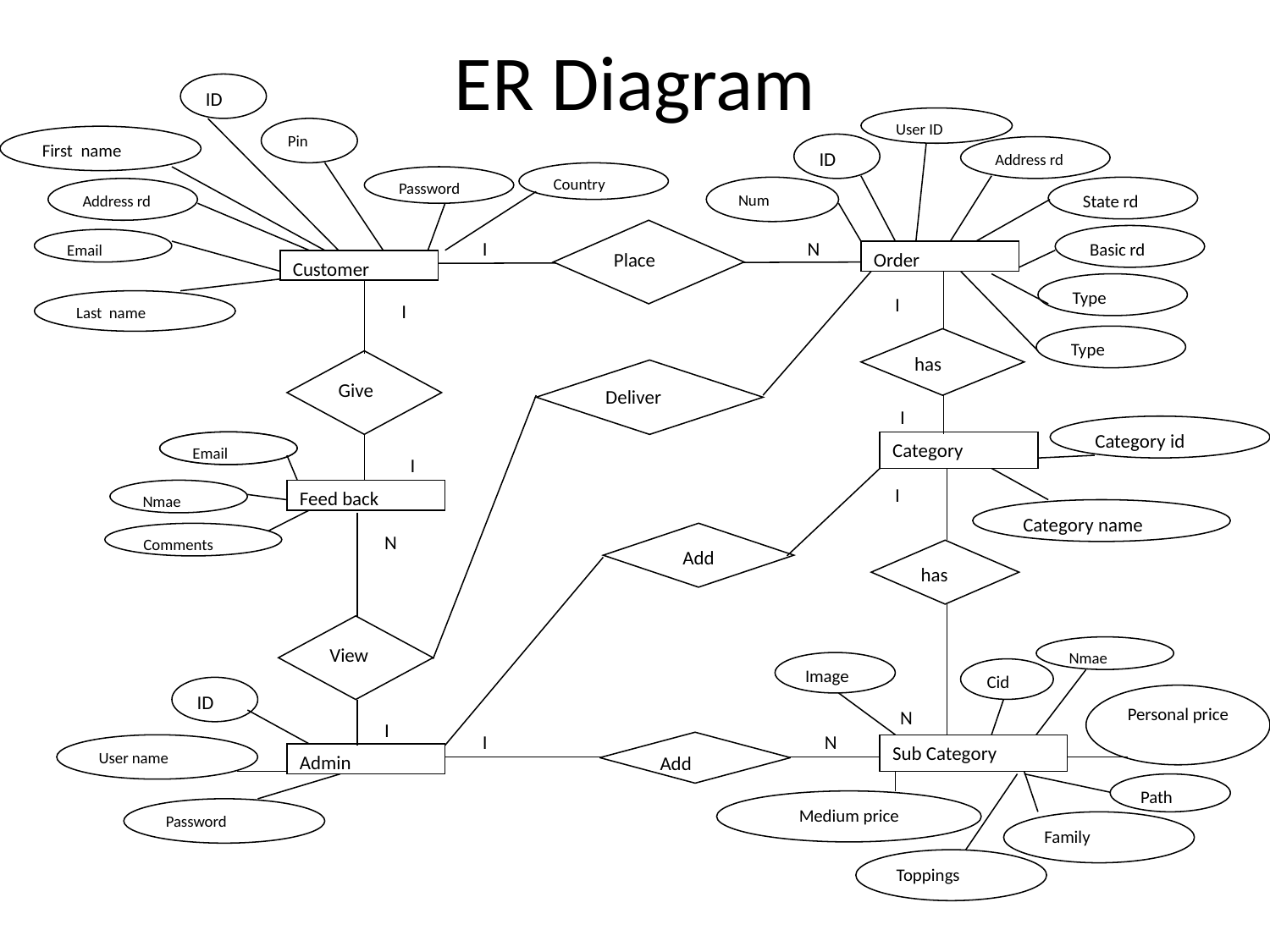

# ER Diagram
ID
User ID
Pin
First  name
ID
Address rd
Country
Password
Num
State rd
Address rd
Place
I
N
Basic rd
Email
Order
Order
Customer
Customer
Type
I
I
Last  name
Type
has
Give
Deliver
I
Category id

Email
Email
Category
I
I
Nmae
Feed back
Category name
N
Comments
Add
has
View
Nmae
Image
Cid
ID
Personal price

N
I
I
N
Add
User name
Sub Category
Admin
Path
Medium price

Password
Family
Toppings